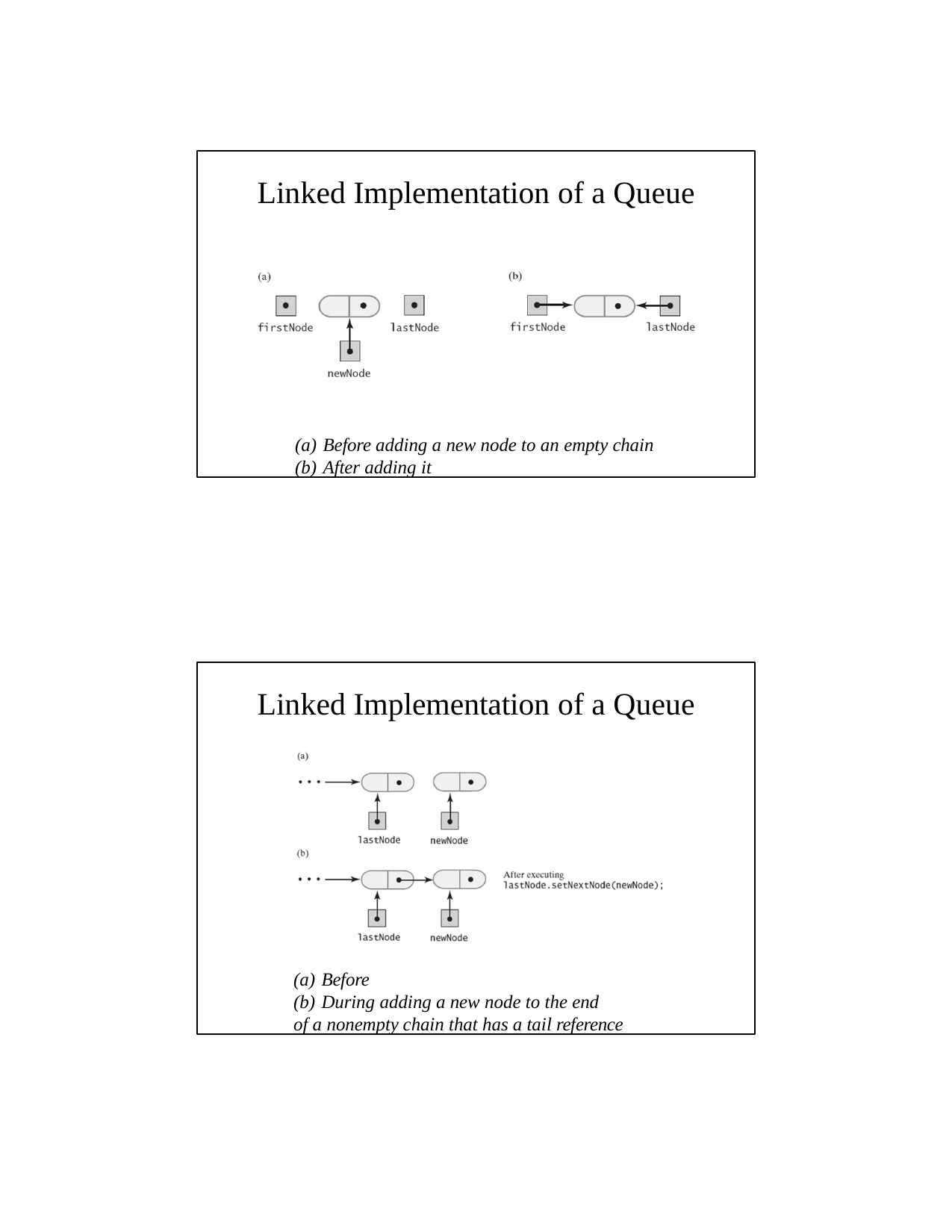

Linked Implementation of a Queue

Before adding a new node to an empty chain
After adding it

Linked Implementation of a Queue

Before
During adding a new node to the end
of a nonempty chain that has a tail reference